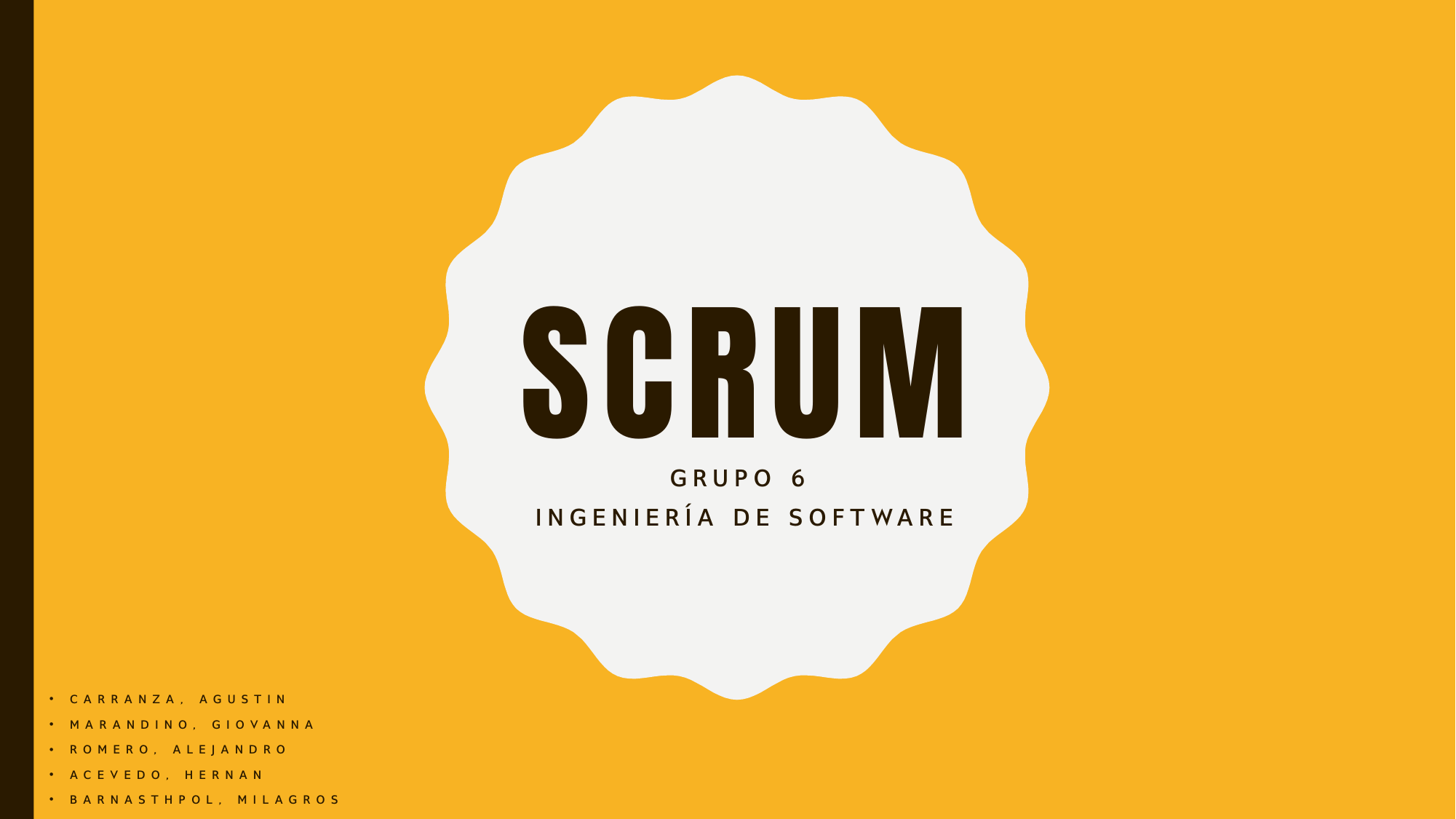

# SCRUM
Grupo 6
Ingeniería de software
Carranza, Agustin
Marandino, Giovanna
Romero, Alejandro
Acevedo, Hernan
Barnasthpol, Milagros